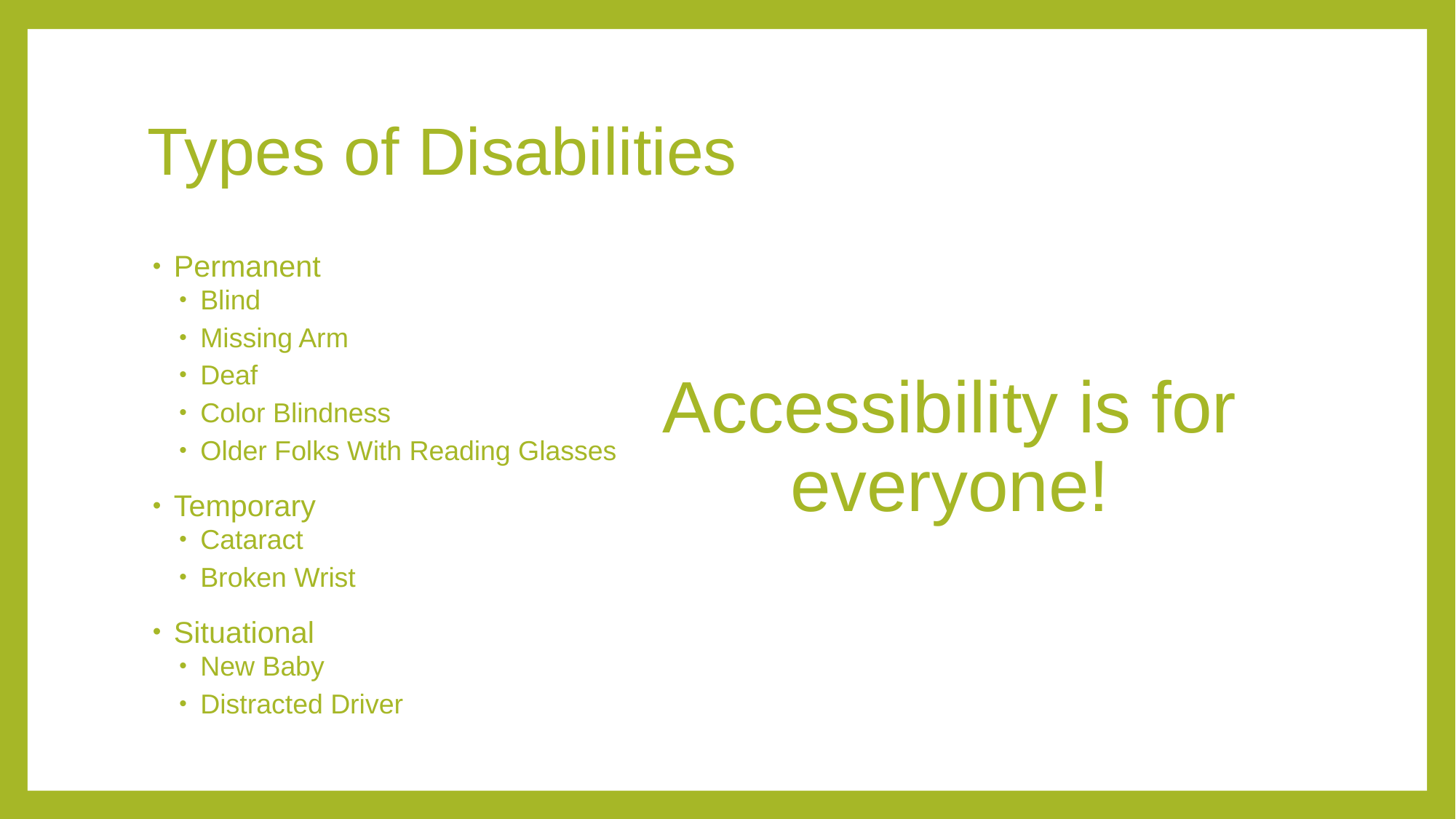

# Types of Disabilities
Permanent
Blind
Missing Arm
Deaf
Color Blindness
Older Folks With Reading Glasses
Temporary
Cataract
Broken Wrist
Situational
New Baby
Distracted Driver
Accessibility is for everyone!